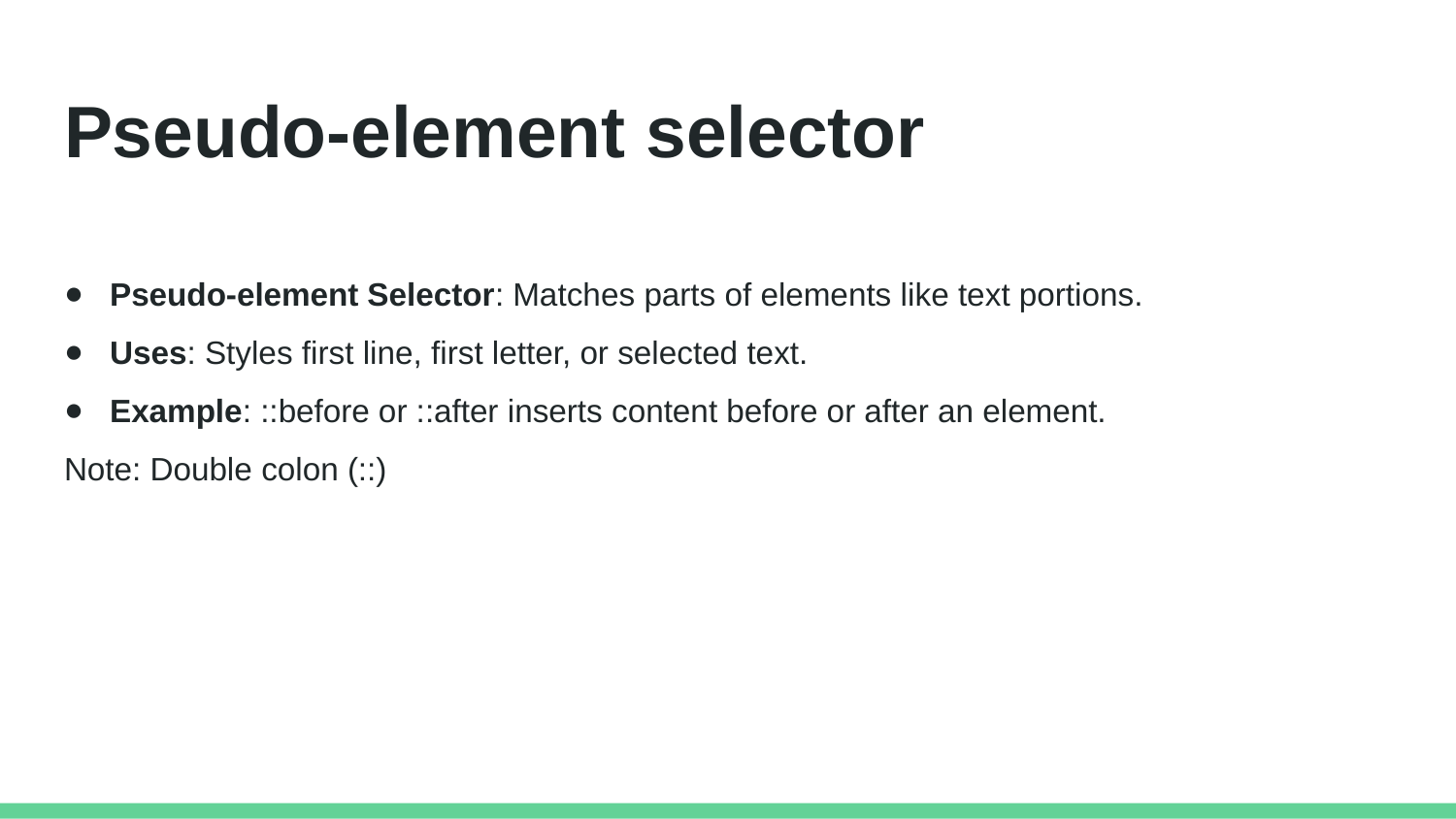

# Pseudo-element selector

Pseudo-element Selector: Matches parts of elements like text portions.
Uses: Styles first line, first letter, or selected text.
Example: ::before or ::after inserts content before or after an element.
Note: Double colon (::)